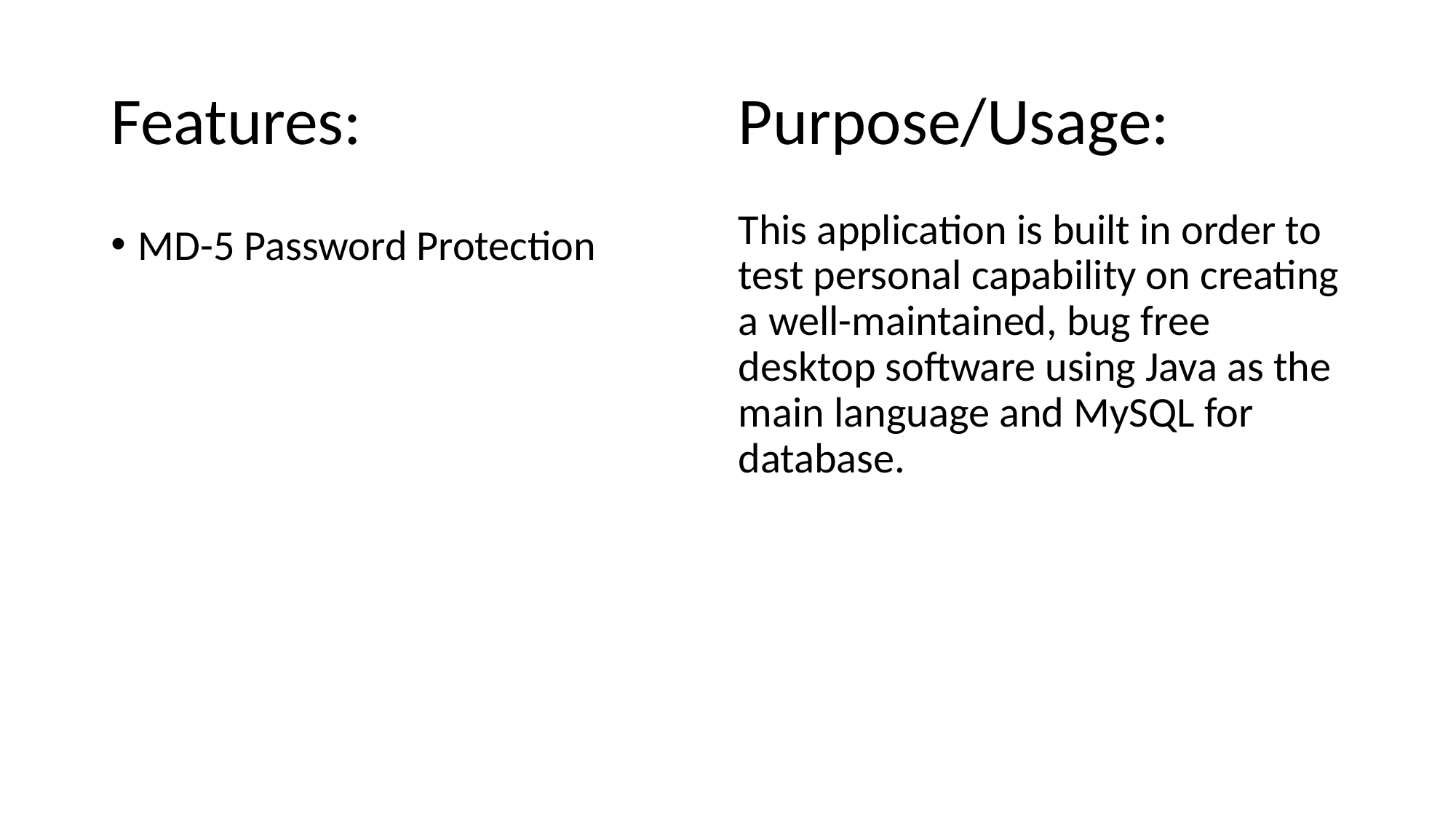

# Features:
Purpose/Usage:
This application is built in order to test personal capability on creating a well-maintained, bug free desktop software using Java as the main language and MySQL for database.
MD-5 Password Protection